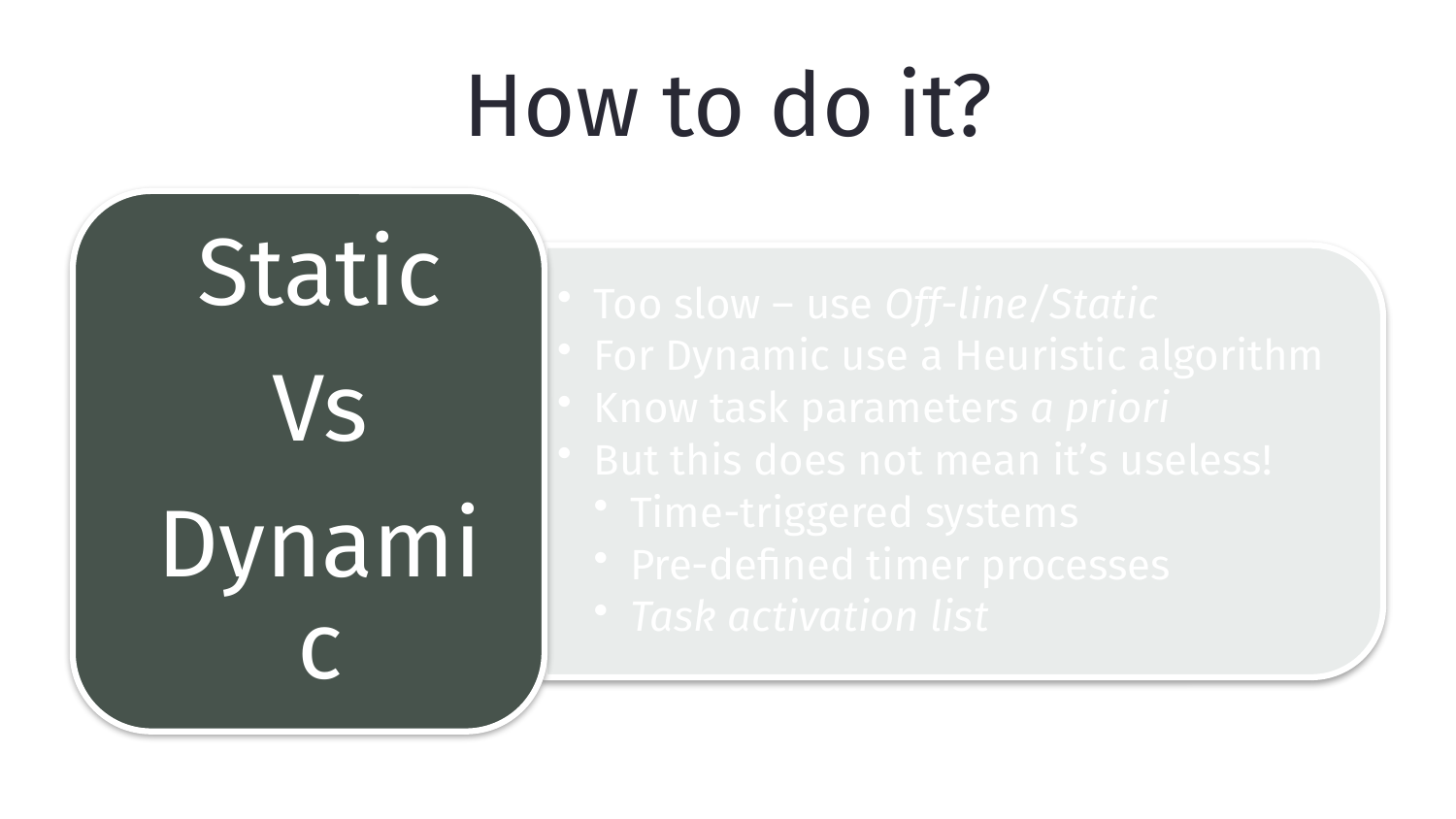

# How to do it?
Too slow – use Off-line/Static
For Dynamic use a Heuristic algorithm
Know task parameters a priori
But this does not mean it’s useless!
Time-triggered systems
Pre-defined timer processes
Task activation list
Static
Vs
Dynamic